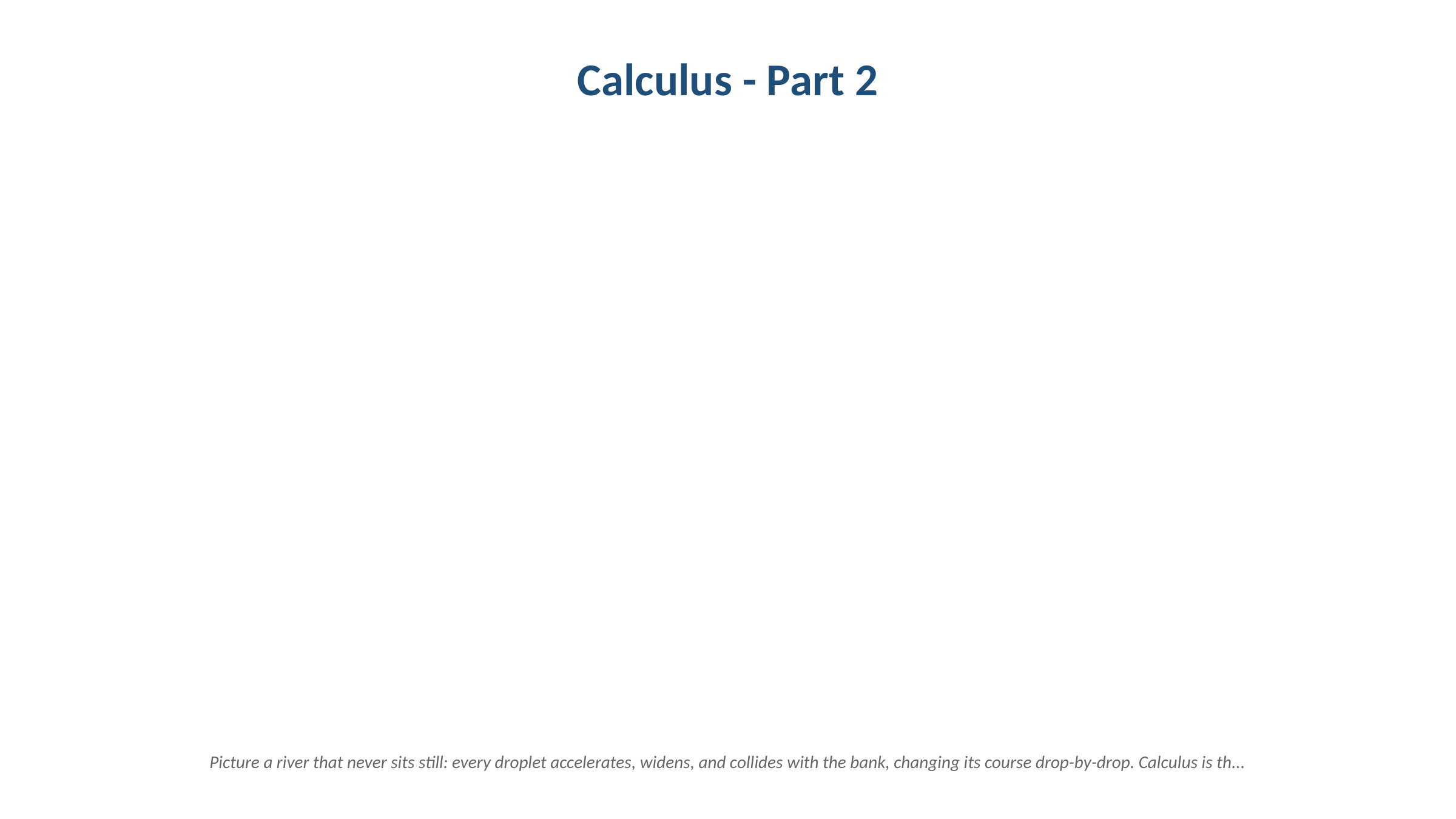

Calculus - Part 2
Picture a river that never sits still: every droplet accelerates, widens, and collides with the bank, changing its course drop-by-drop. Calculus is th...